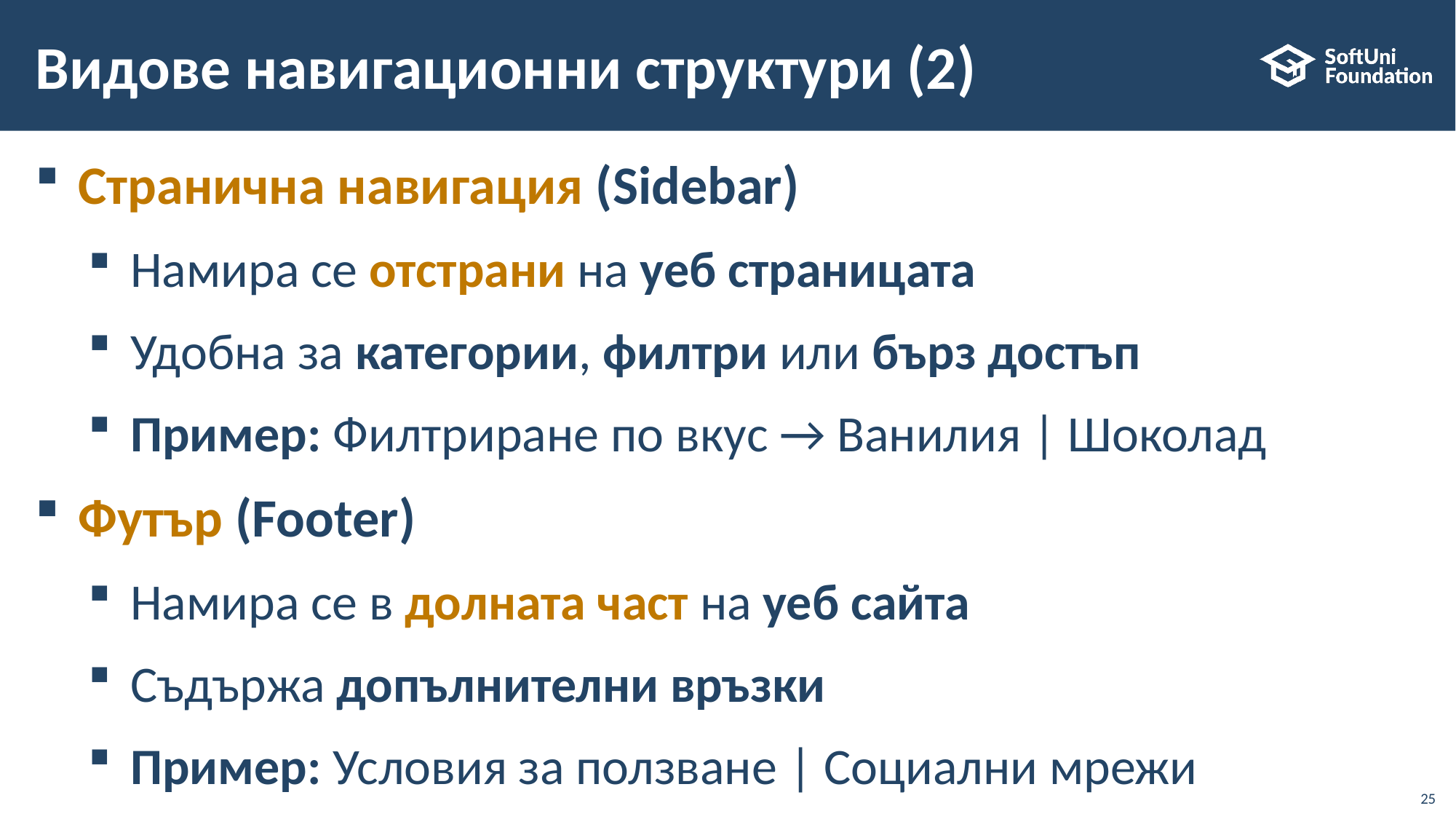

# Видове навигационни структури (2)
Странична навигация (Sidebar)
Намира се отстрани на уеб страницата
Удобна за категории, филтри или бърз достъп
Пример: Филтриране по вкус → Ванилия | Шоколад
Футър (Footer)
Намира се в долната част на уеб сайта
Съдържа допълнителни връзки
Пример: Условия за ползване | Социални мрежи

25